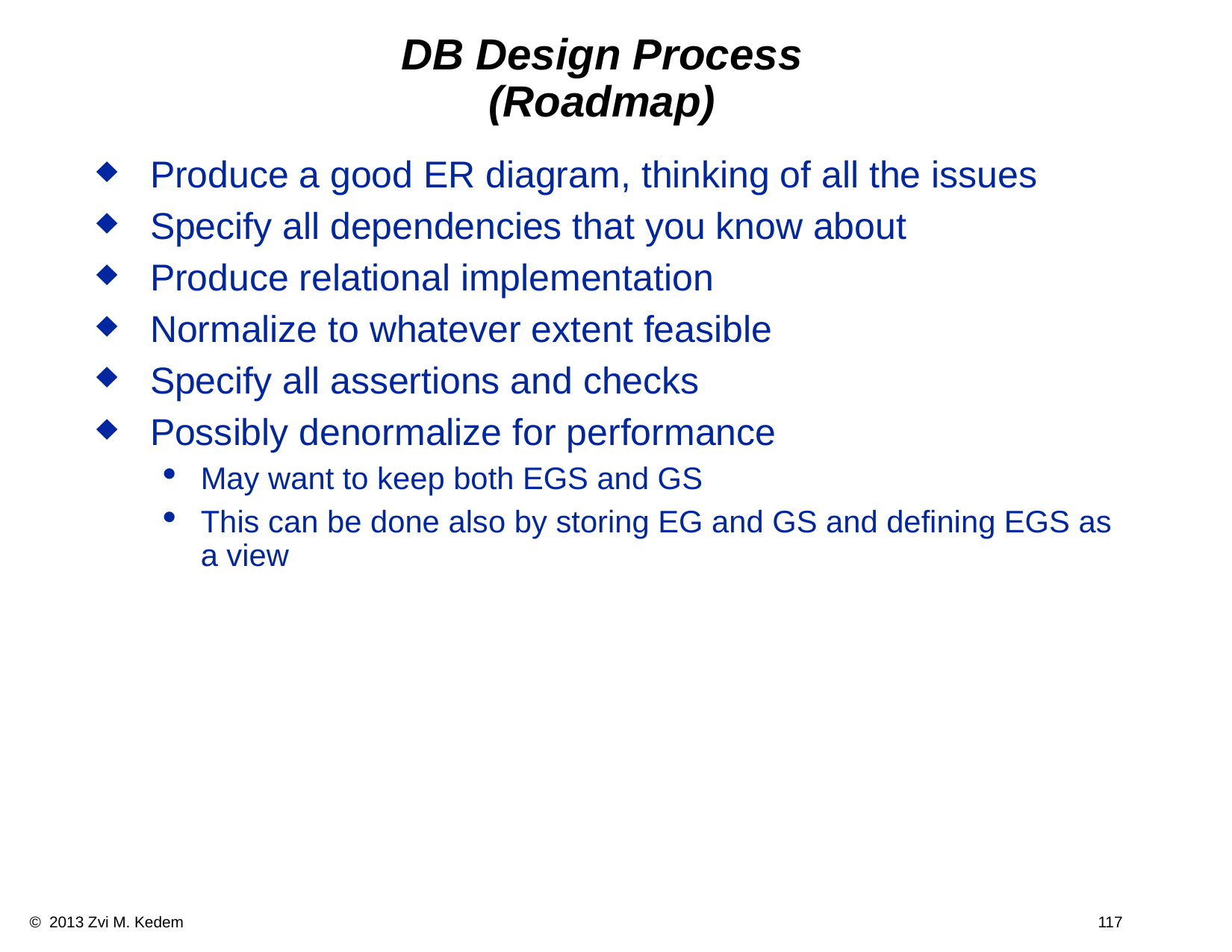

# DB Design Process (Roadmap)
Produce a good ER diagram, thinking of all the issues
Specify all dependencies that you know about
Produce relational implementation
Normalize to whatever extent feasible
Specify all assertions and checks
Possibly denormalize for performance
May want to keep both EGS and GS
This can be done also by storing EG and GS and defining EGS as a view